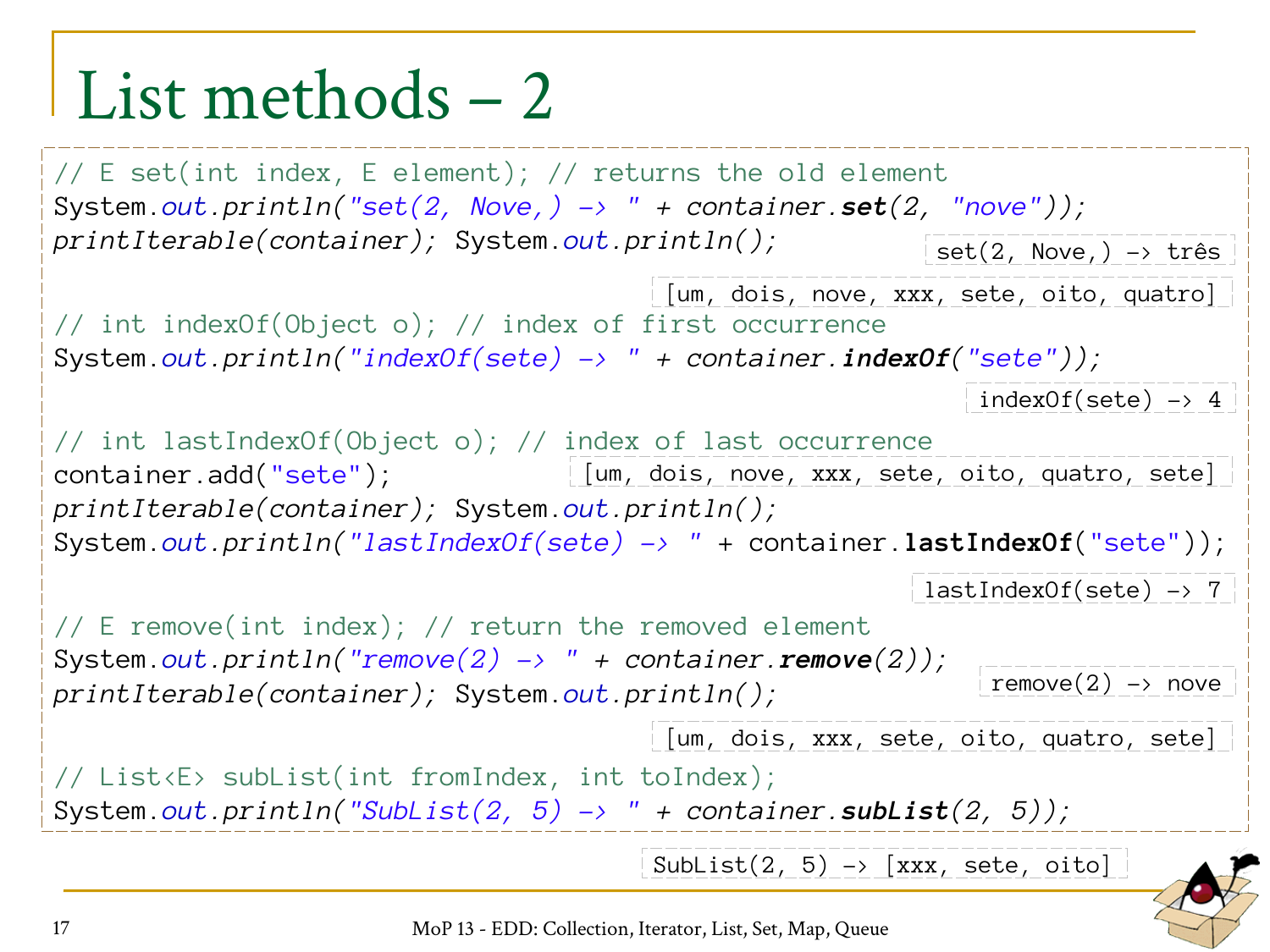

# List methods – 2
// E set(int index, E element); // returns the old element
System.out.println("set(2, Nove,) -> " + container.set(2, "nove"));
printIterable(container); System.out.println();

// int indexOf(Object o); // index of first occurrence
System.out.println("indexOf(sete) -> " + container.indexOf("sete"));

// int lastIndexOf(Object o); // index of last occurrence
container.add("sete");
printIterable(container); System.out.println();
System.out.println("lastIndexOf(sete) -> " + container.lastIndexOf("sete"));

// E remove(int index); // return the removed element
System.out.println("remove(2) -> " + container.remove(2));
printIterable(container); System.out.println();

// List<E> subList(int fromIndex, int toIndex);
System.out.println("SubList(2, 5) -> " + container.subList(2, 5));
set(2, Nove,) -> três
[um, dois, nove, xxx, sete, oito, quatro]
indexOf(sete) -> 4
[um, dois, nove, xxx, sete, oito, quatro, sete]
lastIndexOf(sete) -> 7
remove(2) -> nove
[um, dois, xxx, sete, oito, quatro, sete]
SubList(2, 5) -> [xxx, sete, oito]
MoP 13 - EDD: Collection, Iterator, List, Set, Map, Queue